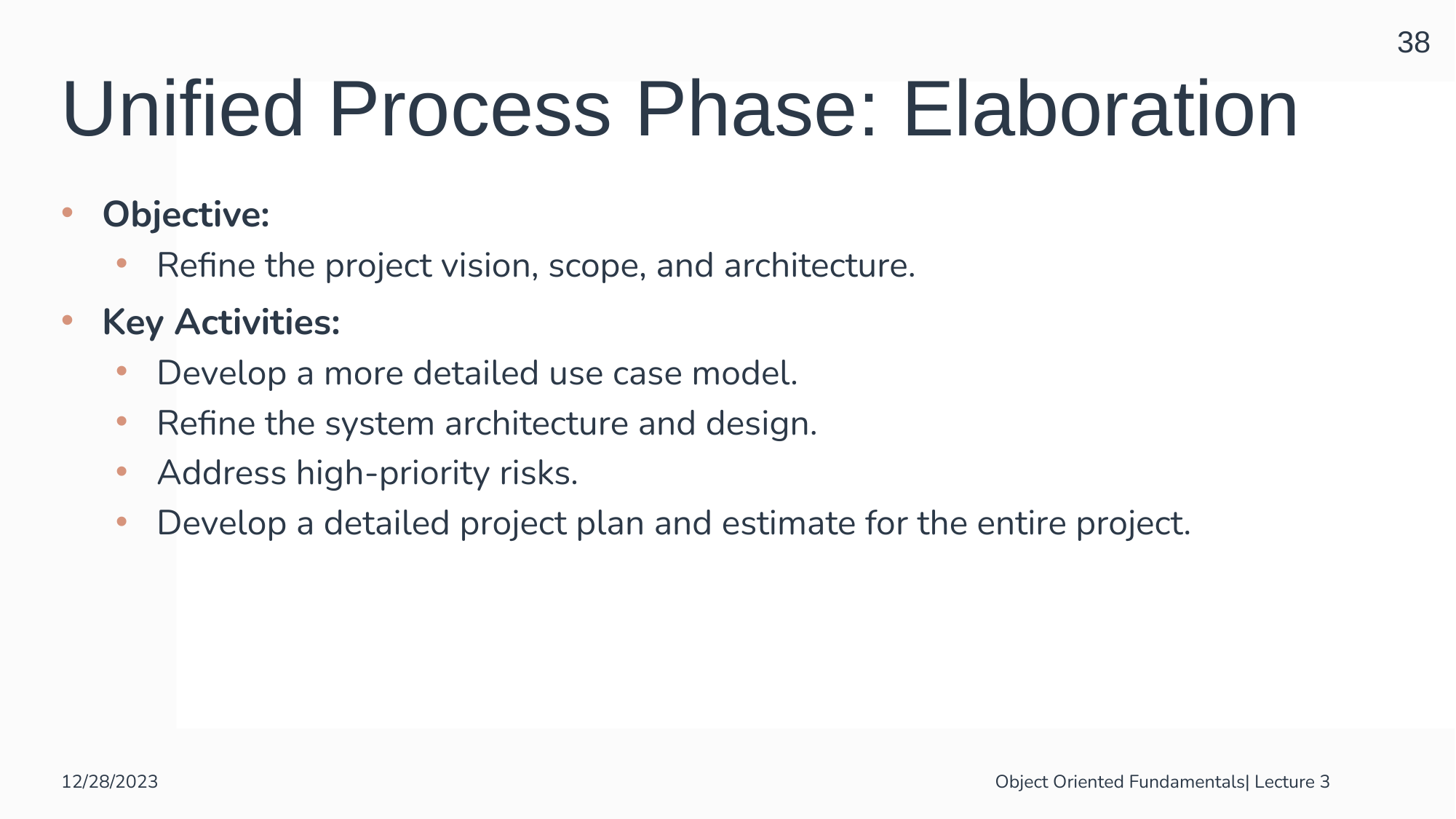

38
# Unified Process Phase: Elaboration
Objective:
Refine the project vision, scope, and architecture.
Key Activities:
Develop a more detailed use case model.
Refine the system architecture and design.
Address high-priority risks.
Develop a detailed project plan and estimate for the entire project.
12/28/2023
Object Oriented Fundamentals| Lecture 3